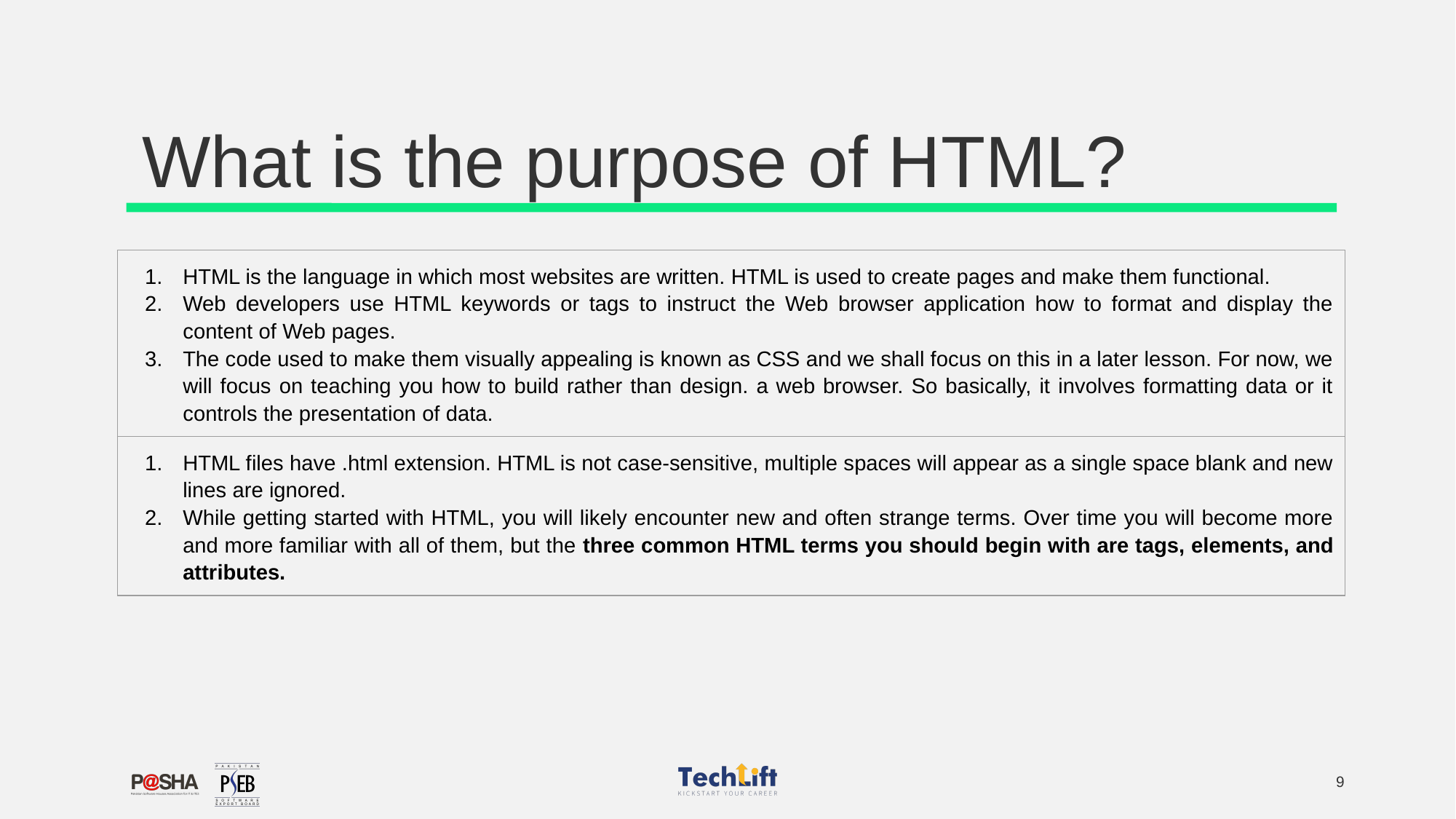

# What is the purpose of HTML?
| HTML is the language in which most websites are written. HTML is used to create pages and make them functional. Web developers use HTML keywords or tags to instruct the Web browser application how to format and display the content of Web pages. The code used to make them visually appealing is known as CSS and we shall focus on this in a later lesson. For now, we will focus on teaching you how to build rather than design. a web browser. So basically, it involves formatting data or it controls the presentation of data. |
| --- |
| HTML files have .html extension. HTML is not case-sensitive, multiple spaces will appear as a single space blank and new lines are ignored. While getting started with HTML, you will likely encounter new and often strange terms. Over time you will become more and more familiar with all of them, but the three common HTML terms you should begin with are tags, elements, and attributes. |
9